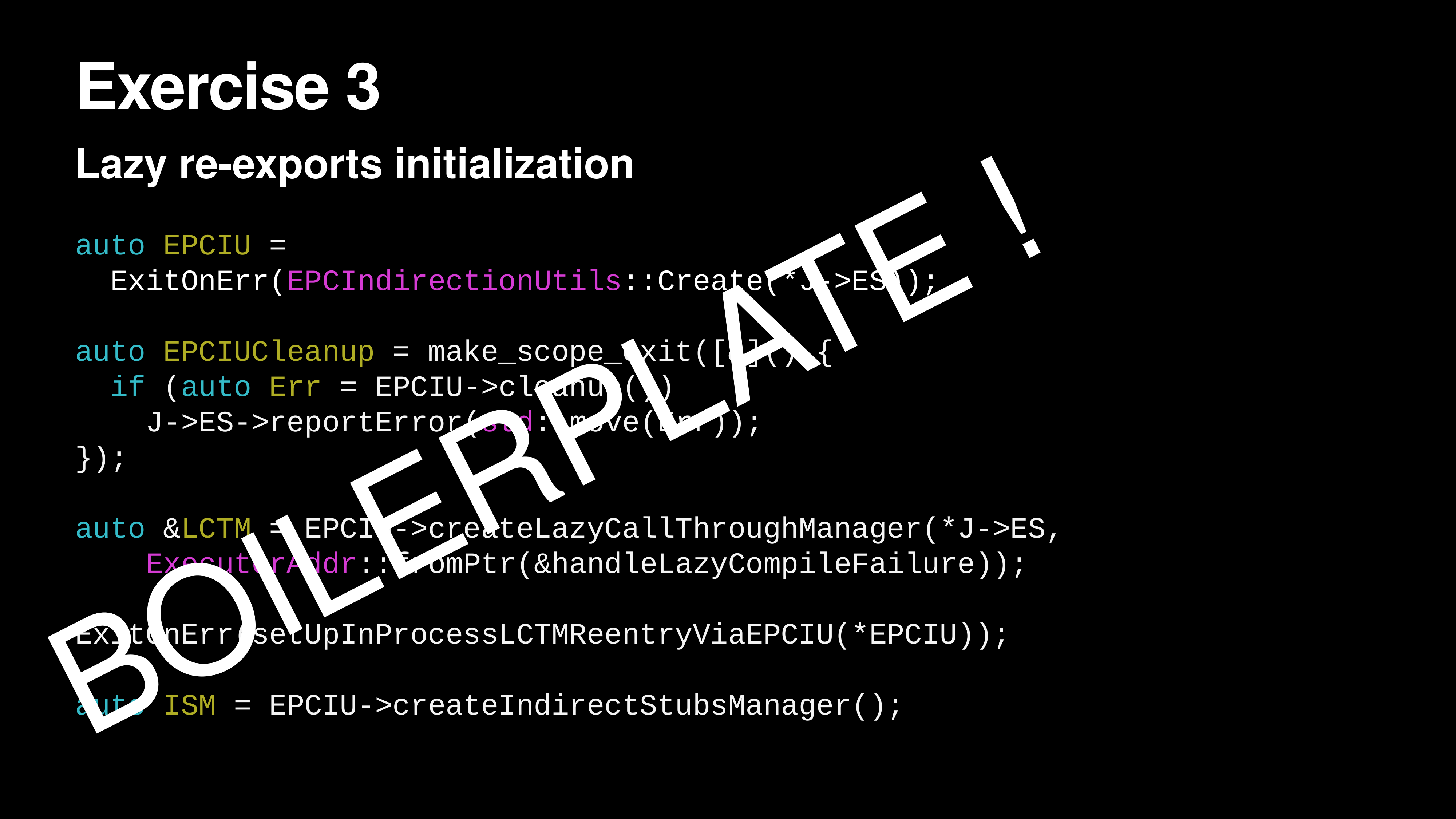

# Exercise 3
Lazy re-exports initialization
auto EPCIU =
  ExitOnErr(EPCIndirectionUtils::Create(*J->ES));
auto EPCIUCleanup = make_scope_exit([&]() {
  if (auto Err = EPCIU->cleanup())
    J->ES->reportError(std::move(Err));
});

auto &LCTM = EPCIU->createLazyCallThroughManager(*J->ES,
    ExecutorAddr::fromPtr(&handleLazyCompileFailure));
ExitOnErr(setUpInProcessLCTMReentryViaEPCIU(*EPCIU));
auto ISM = EPCIU->createIndirectStubsManager();
BOILERPLATE !